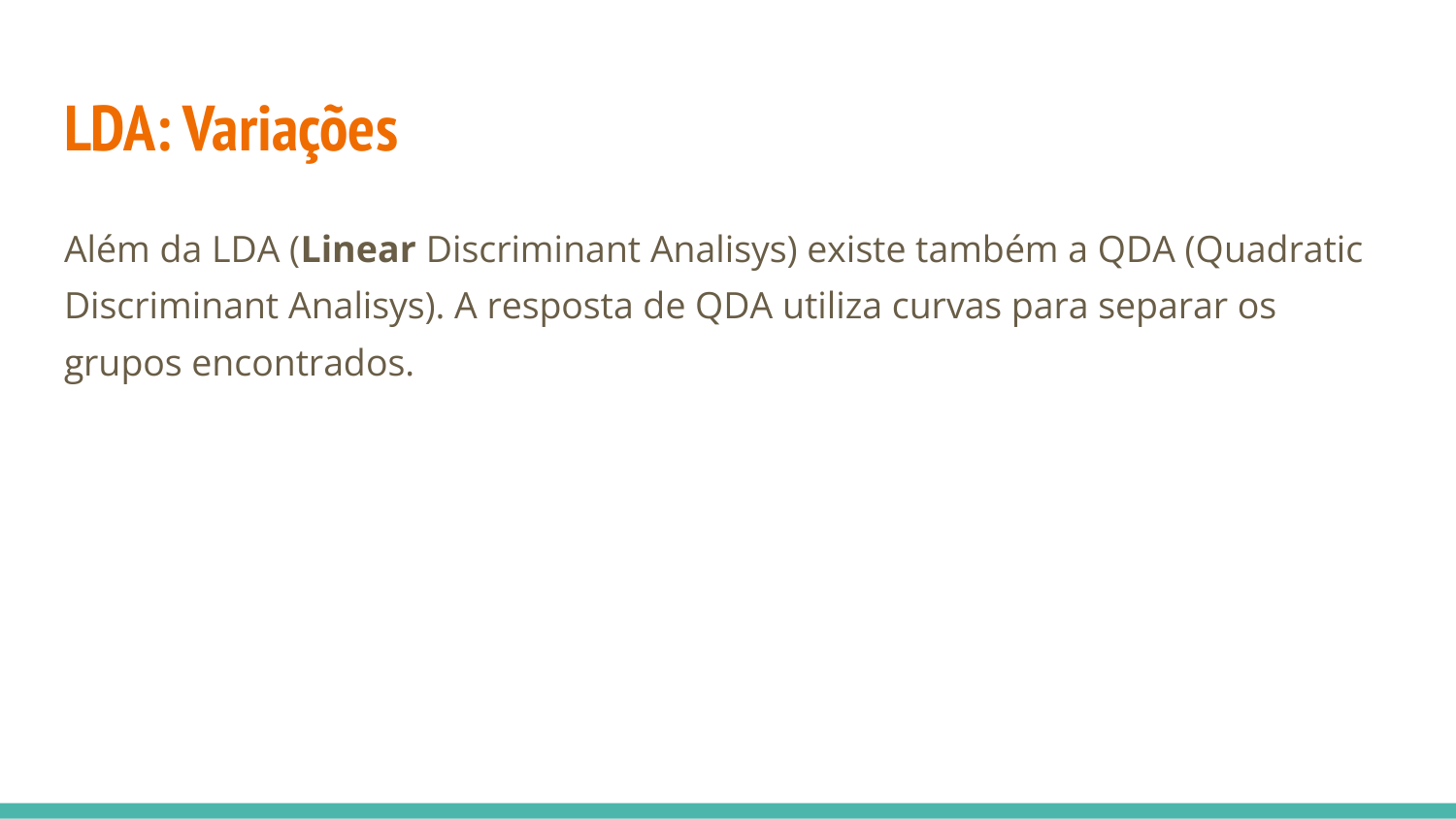

# LDA: Variações
Além da LDA (Linear Discriminant Analisys) existe também a QDA (Quadratic Discriminant Analisys). A resposta de QDA utiliza curvas para separar os grupos encontrados.